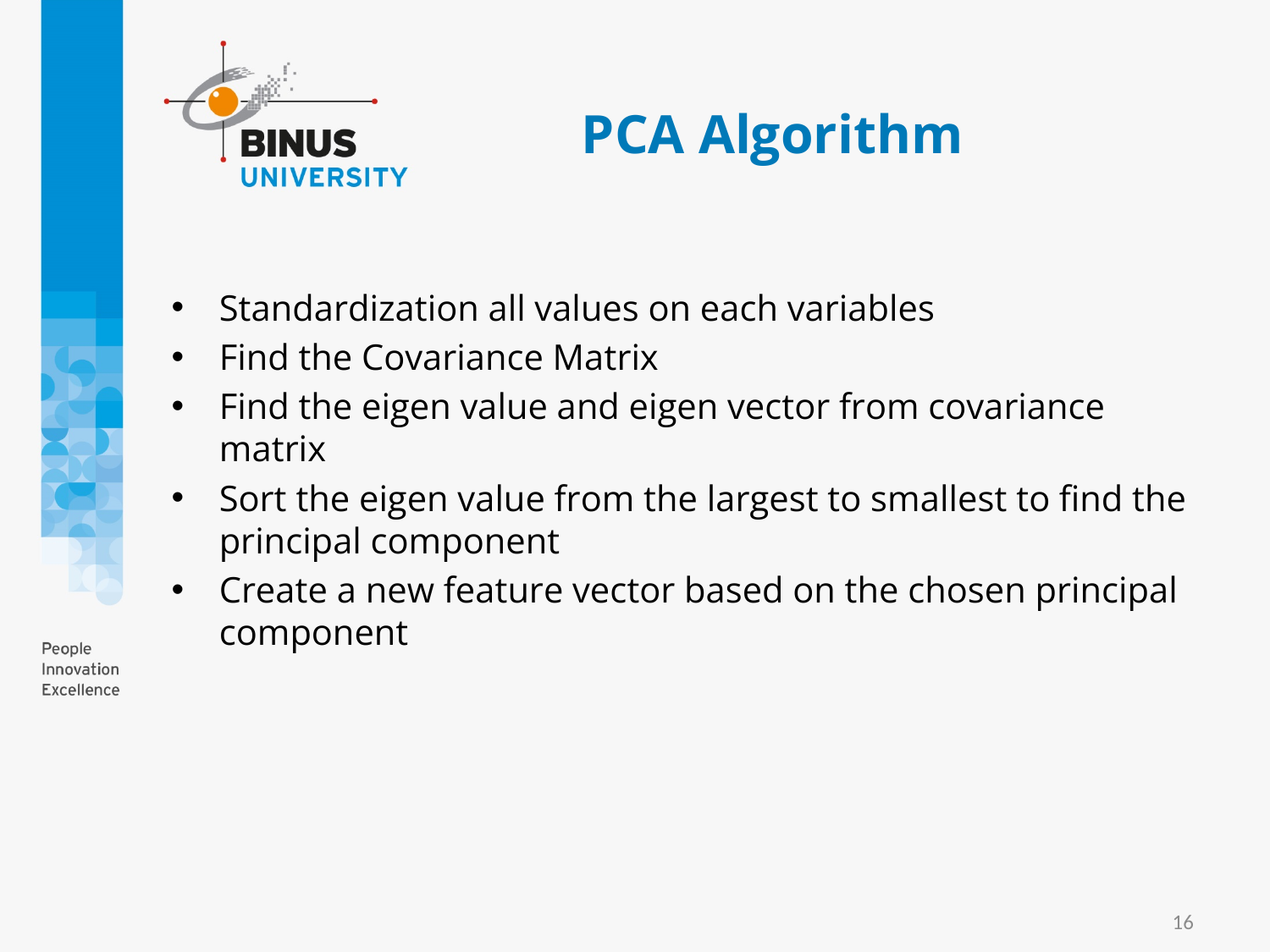

# PCA Algorithm
Standardization all values on each variables
Find the Covariance Matrix
Find the eigen value and eigen vector from covariance matrix
Sort the eigen value from the largest to smallest to find the principal component
Create a new feature vector based on the chosen principal component
16